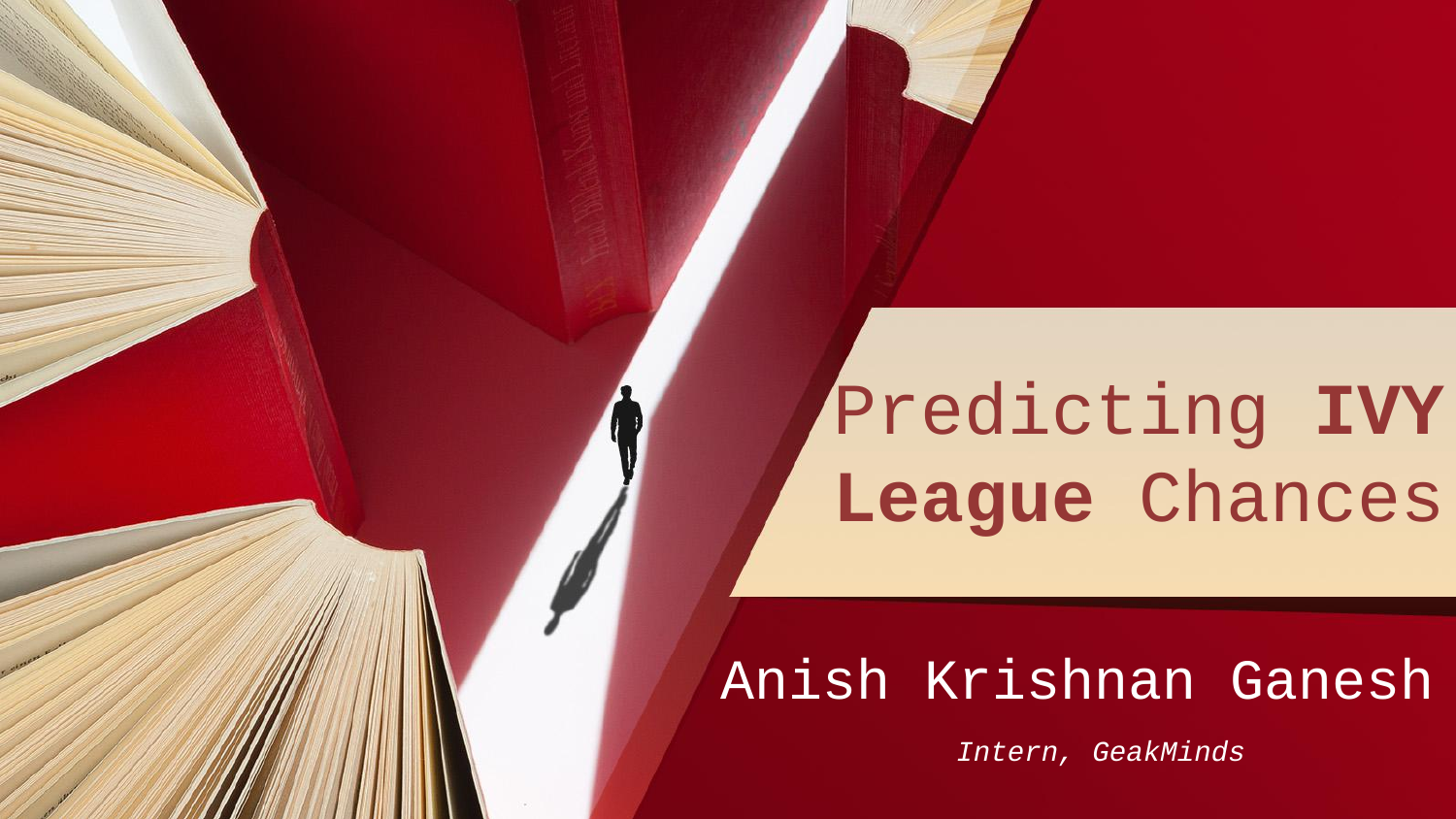

Predicting IVY League Chances
Anish Krishnan Ganesh
 Intern, GeakMinds